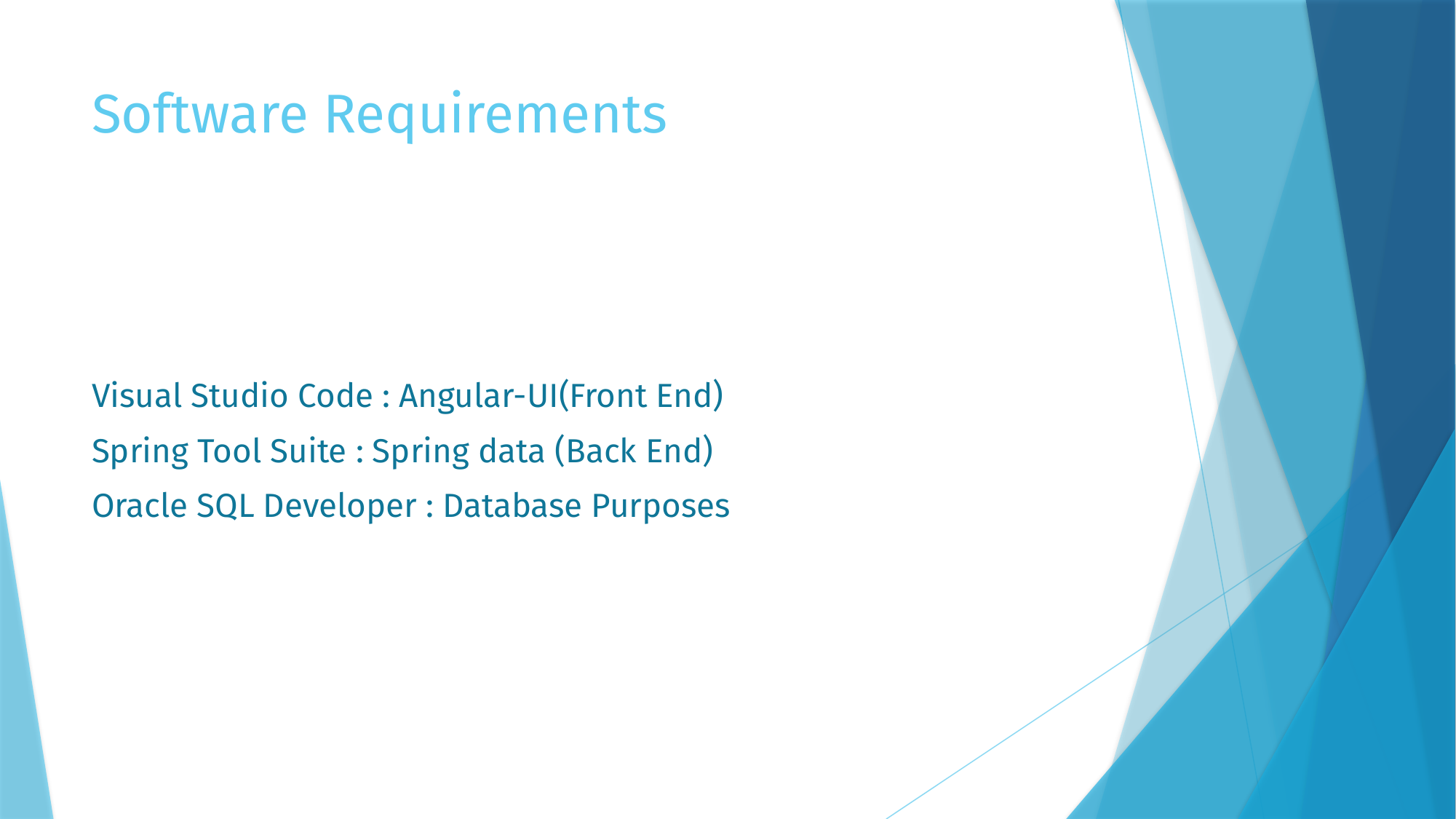

# Software Requirements

Visual Studio Code : Angular-UI(Front End)
Spring Tool Suite : Spring data (Back End)
Oracle SQL Developer : Database Purposes